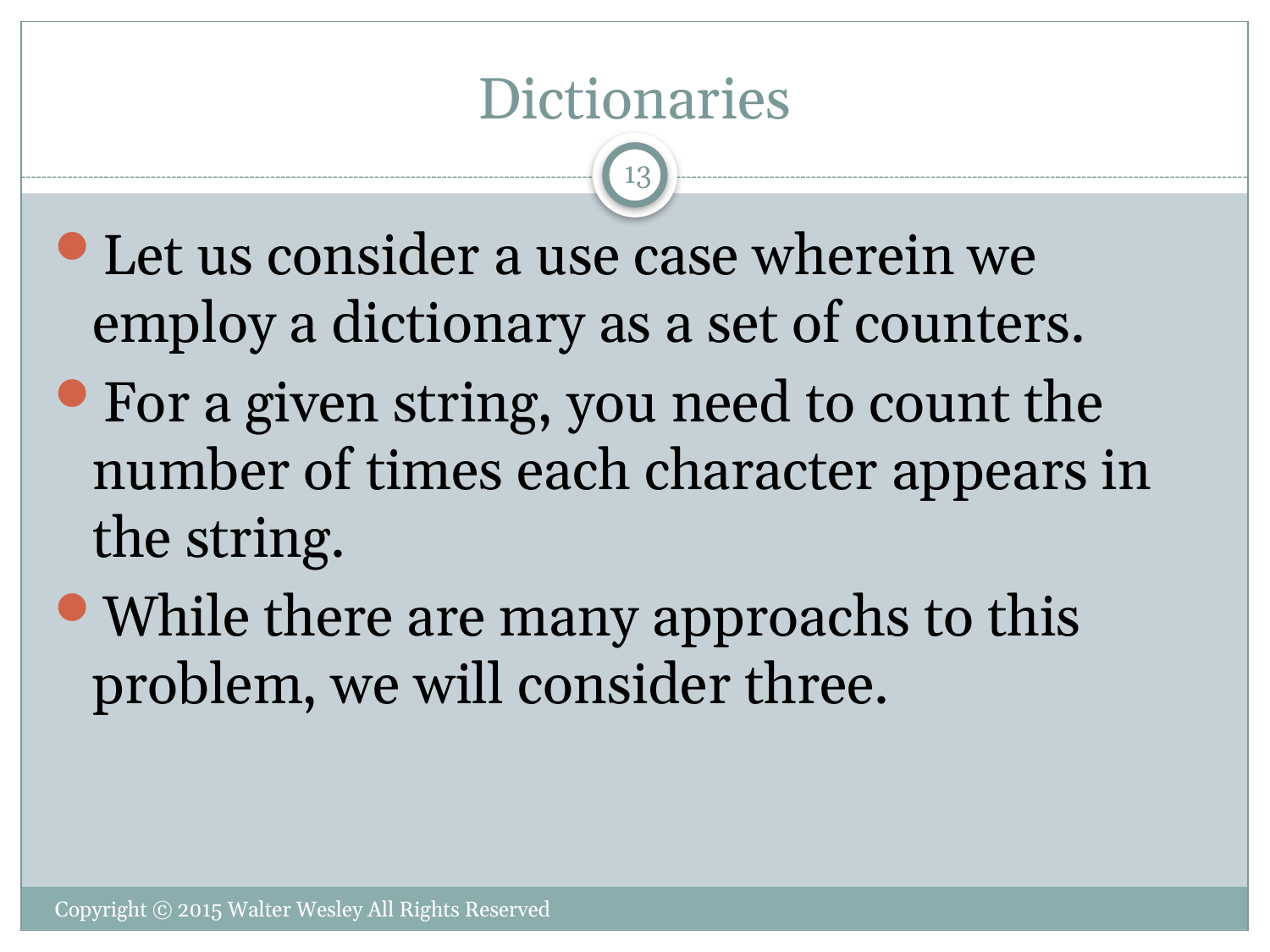

# Dictionaries
13
Let us consider a use case wherein we employ a dictionary as a set of counters.
For a given string, you need to count the number of times each character appears in the string.
While there are many approachs to this problem, we will consider three.

Copyright © 2015 Walter Wesley All Rights Reserved